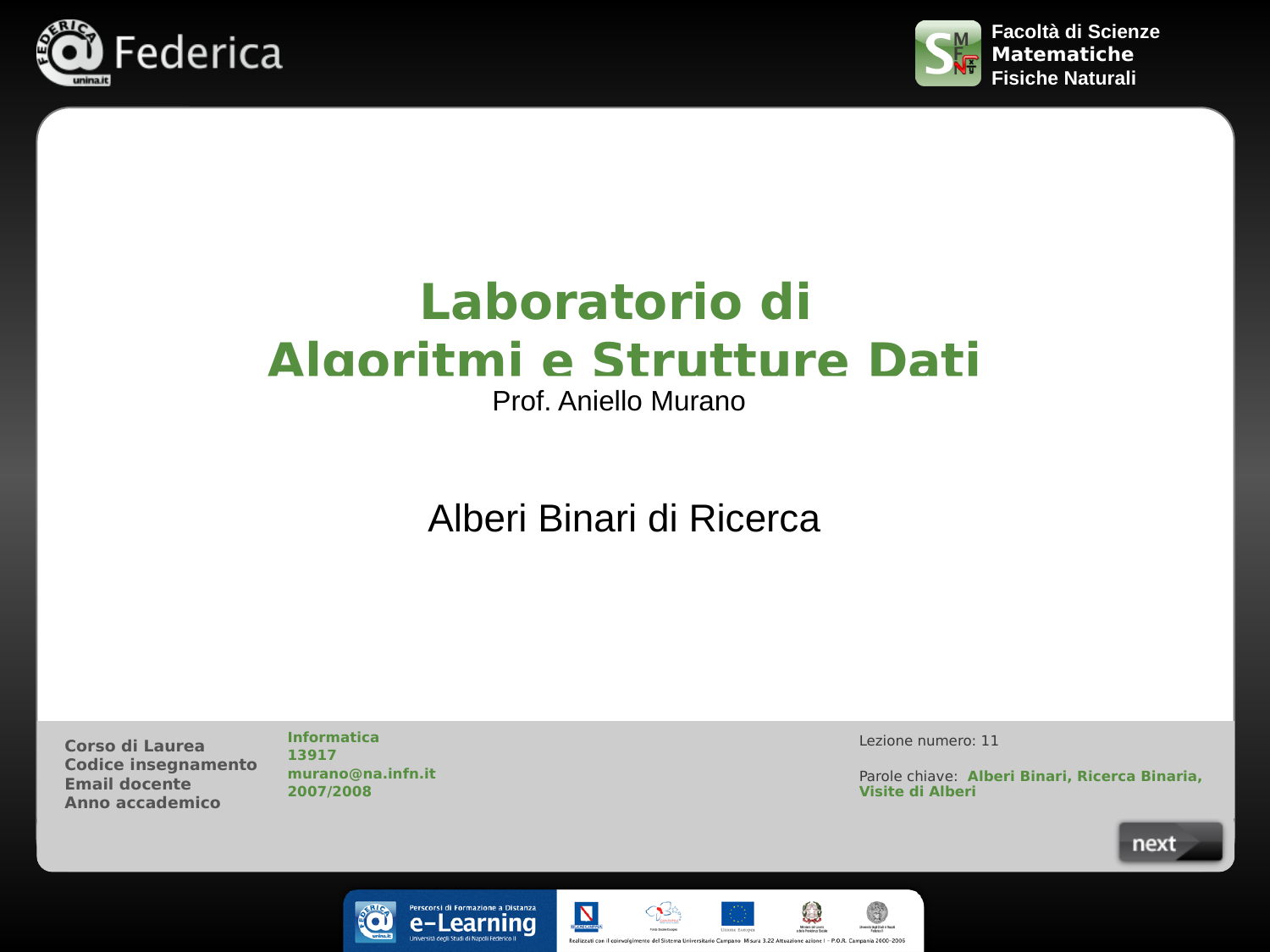

# Laboratorio di Algoritmi e Strutture Dati
Prof. Aniello Murano
Alberi Binari di Ricerca
Informatica
13917
murano@na.infn.it
2007/2008
Lezione numero: 11

Parole chiave:  Alberi Binari, Ricerca Binaria, Visite di Alberi